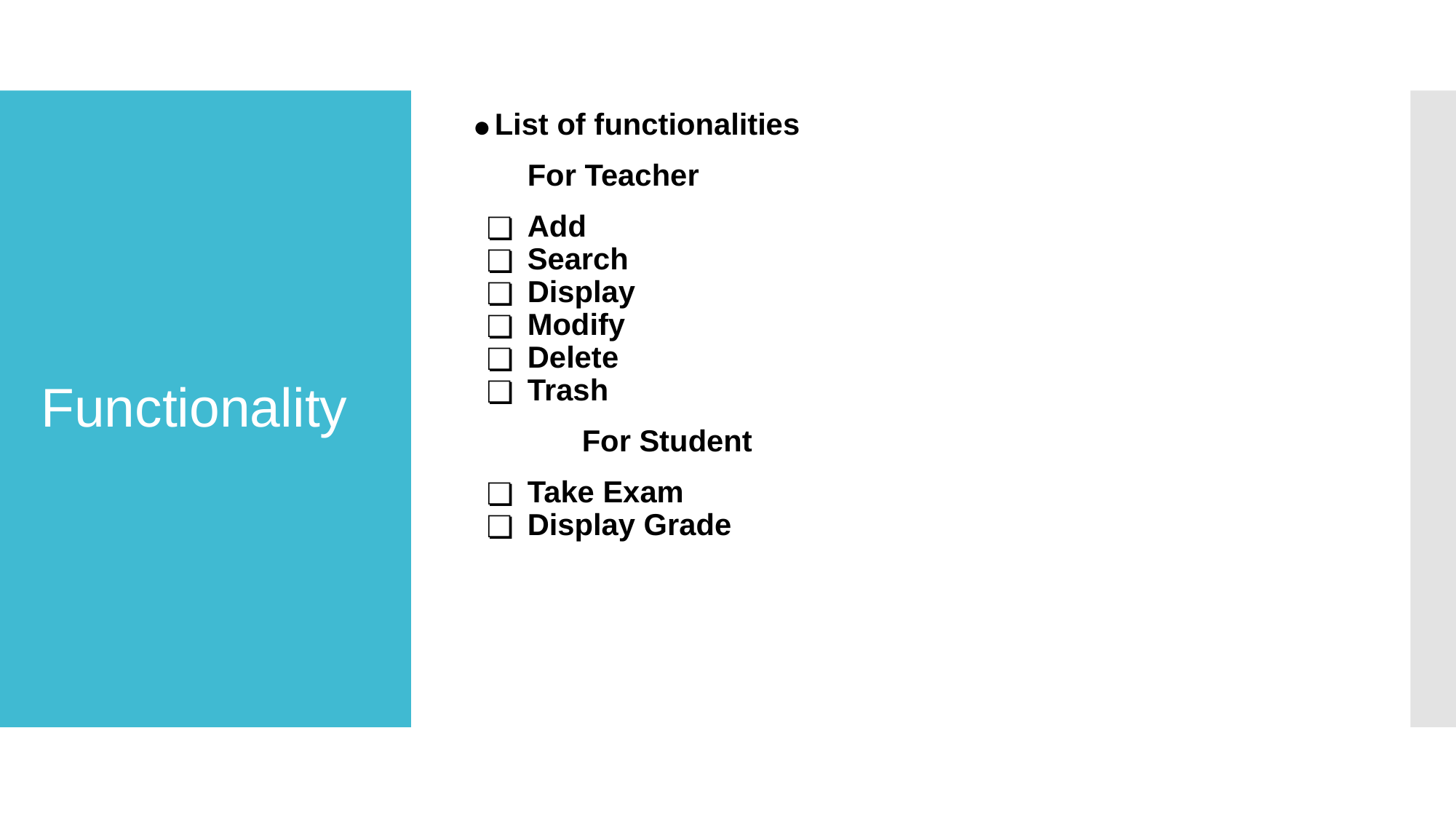

List of functionalities
For Teacher
Add
Search
Display
Modify
Delete
Trash
For Student
Take Exam
Display Grade
# Functionality